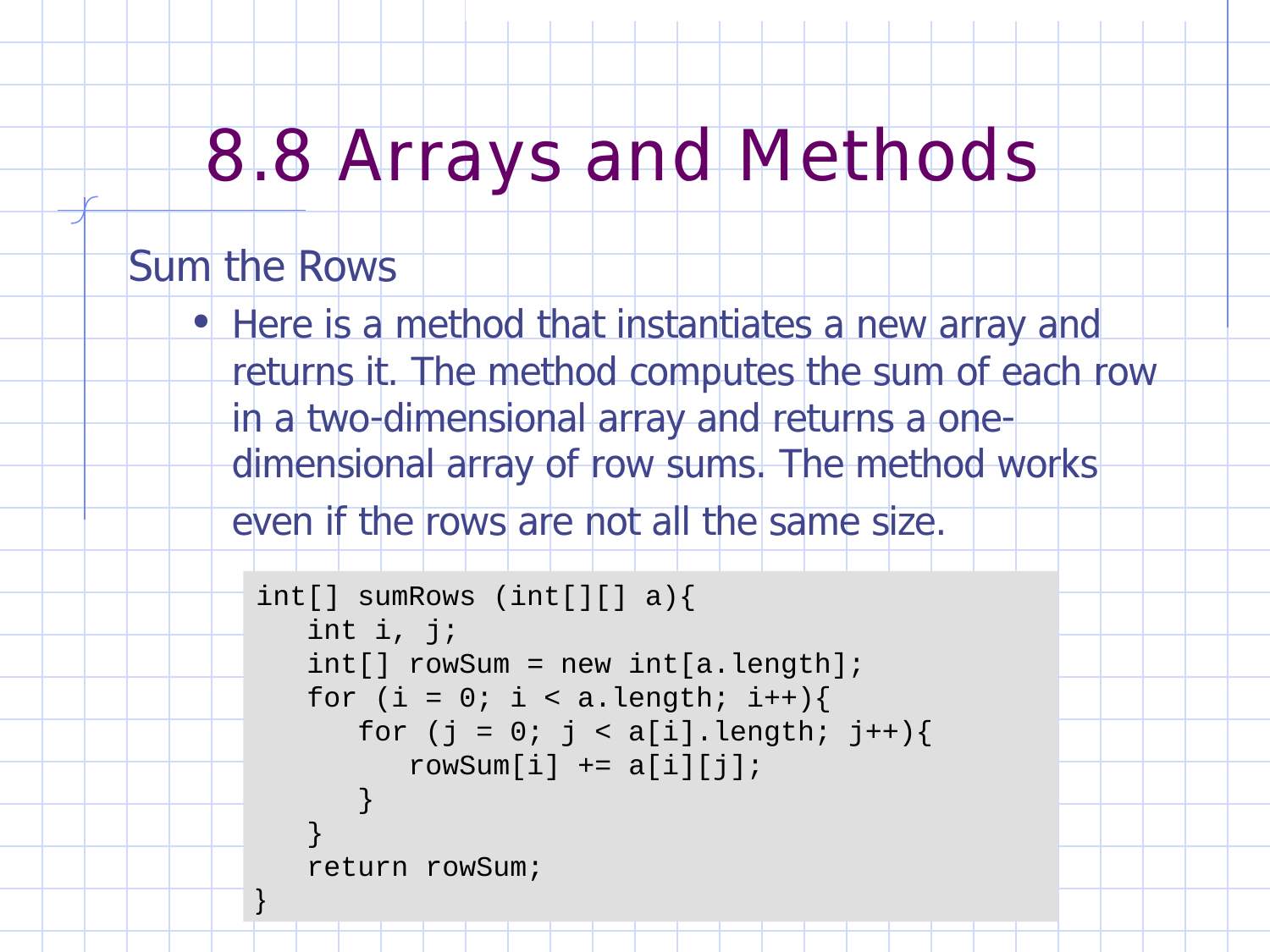

# 8.8 Arrays and Methods
Sum the Rows
Here is a method that instantiates a new array and returns it. The method computes the sum of each row in a two-dimensional array and returns a one-dimensional array of row sums. The method works even if the rows are not all the same size.

int[] sumRows (int[][] a){
   int i, j;
   int[] rowSum = new int[a.length];
   for (i = 0; i < a.length; i++){
      for (j = 0; j < a[i].length; j++){
         rowSum[i] += a[i][j];
      }
   }
   return rowSum;
}